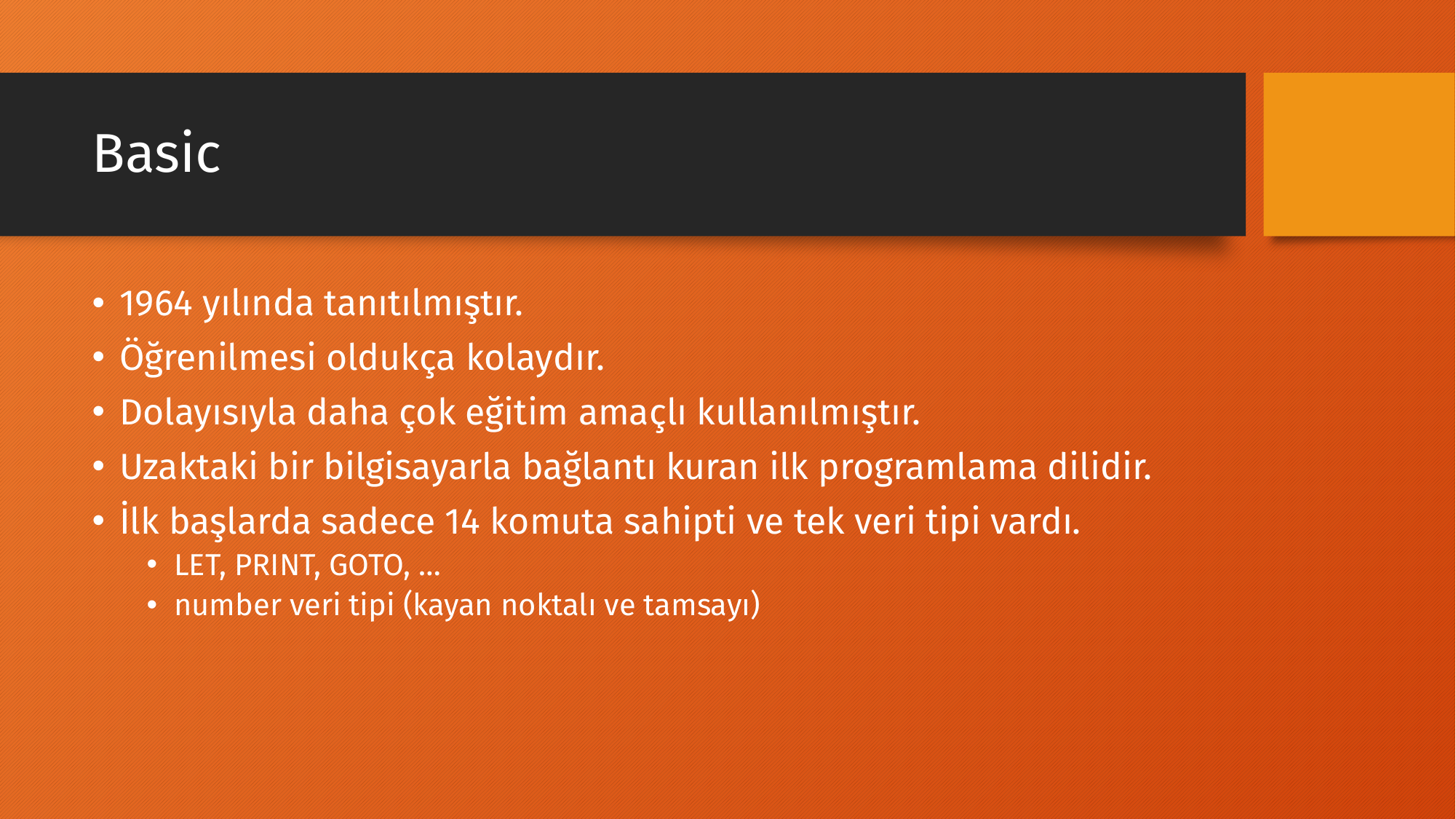

# Basic
1964 yılında tanıtılmıştır.
Öğrenilmesi oldukça kolaydır.
Dolayısıyla daha çok eğitim amaçlı kullanılmıştır.
Uzaktaki bir bilgisayarla bağlantı kuran ilk programlama dilidir.
İlk başlarda sadece 14 komuta sahipti ve tek veri tipi vardı.
LET, PRINT, GOTO, …
number veri tipi (kayan noktalı ve tamsayı)